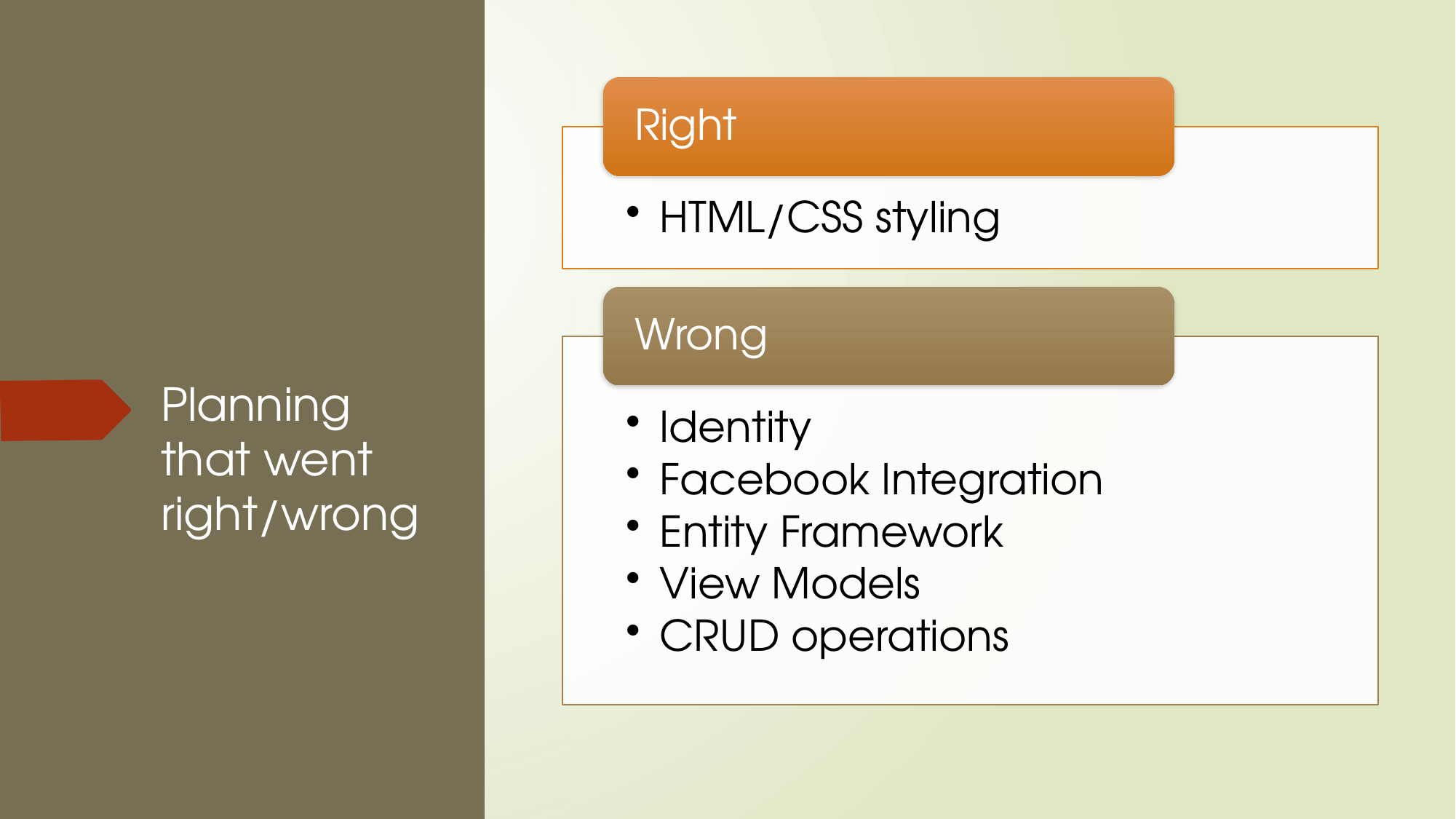

HTML/CSS styling
Right
Identity
Facebook Integration
Entity Framework
View Models
CRUD operations
Wrong
# Planning that went right/wrong